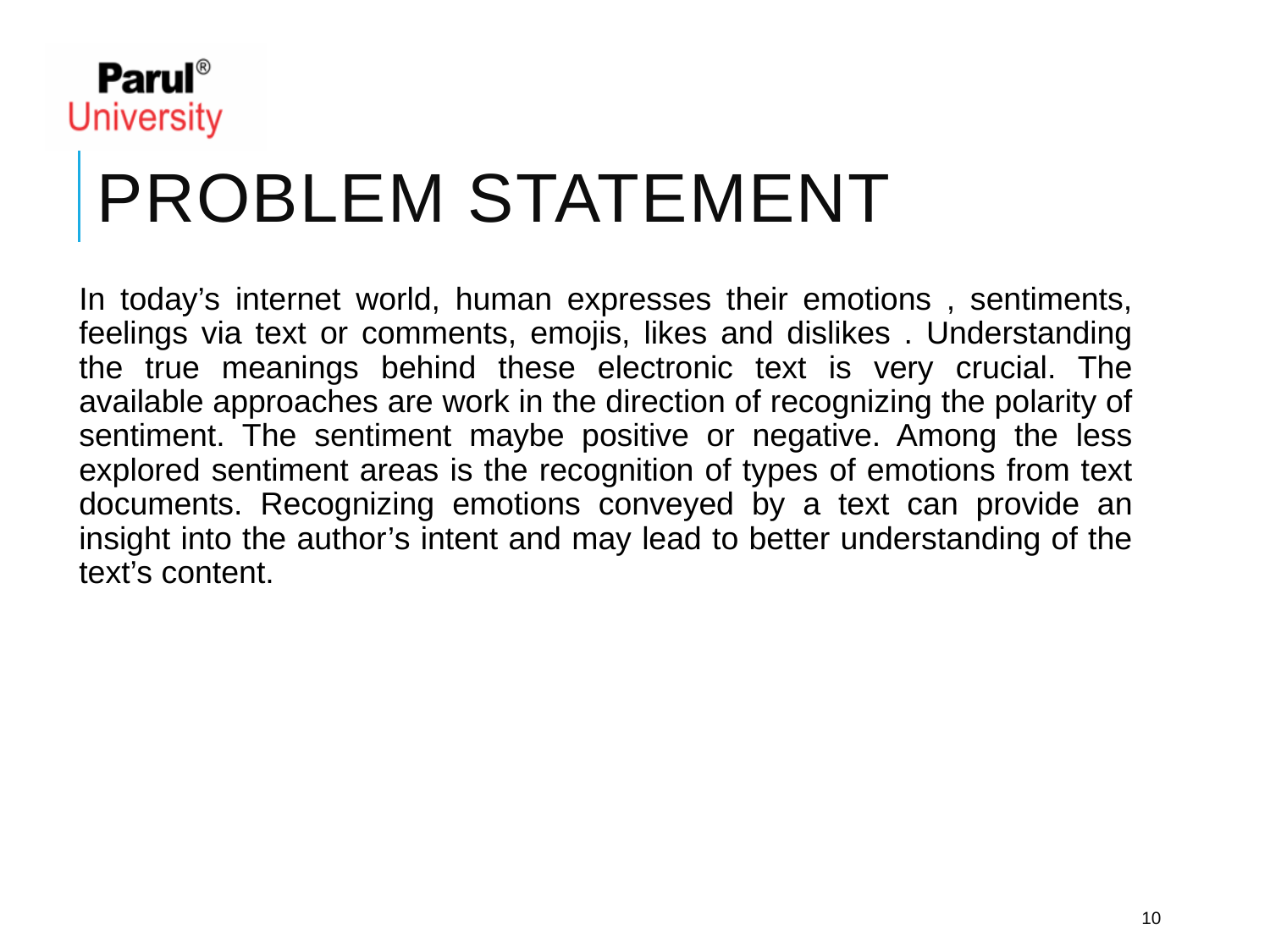

# Problem Statement
In today’s internet world, human expresses their emotions , sentiments, feelings via text or comments, emojis, likes and dislikes . Understanding the true meanings behind these electronic text is very crucial. The available approaches are work in the direction of recognizing the polarity of sentiment. The sentiment maybe positive or negative. Among the less explored sentiment areas is the recognition of types of emotions from text documents. Recognizing emotions conveyed by a text can provide an insight into the author’s intent and may lead to better understanding of the text’s content.
10